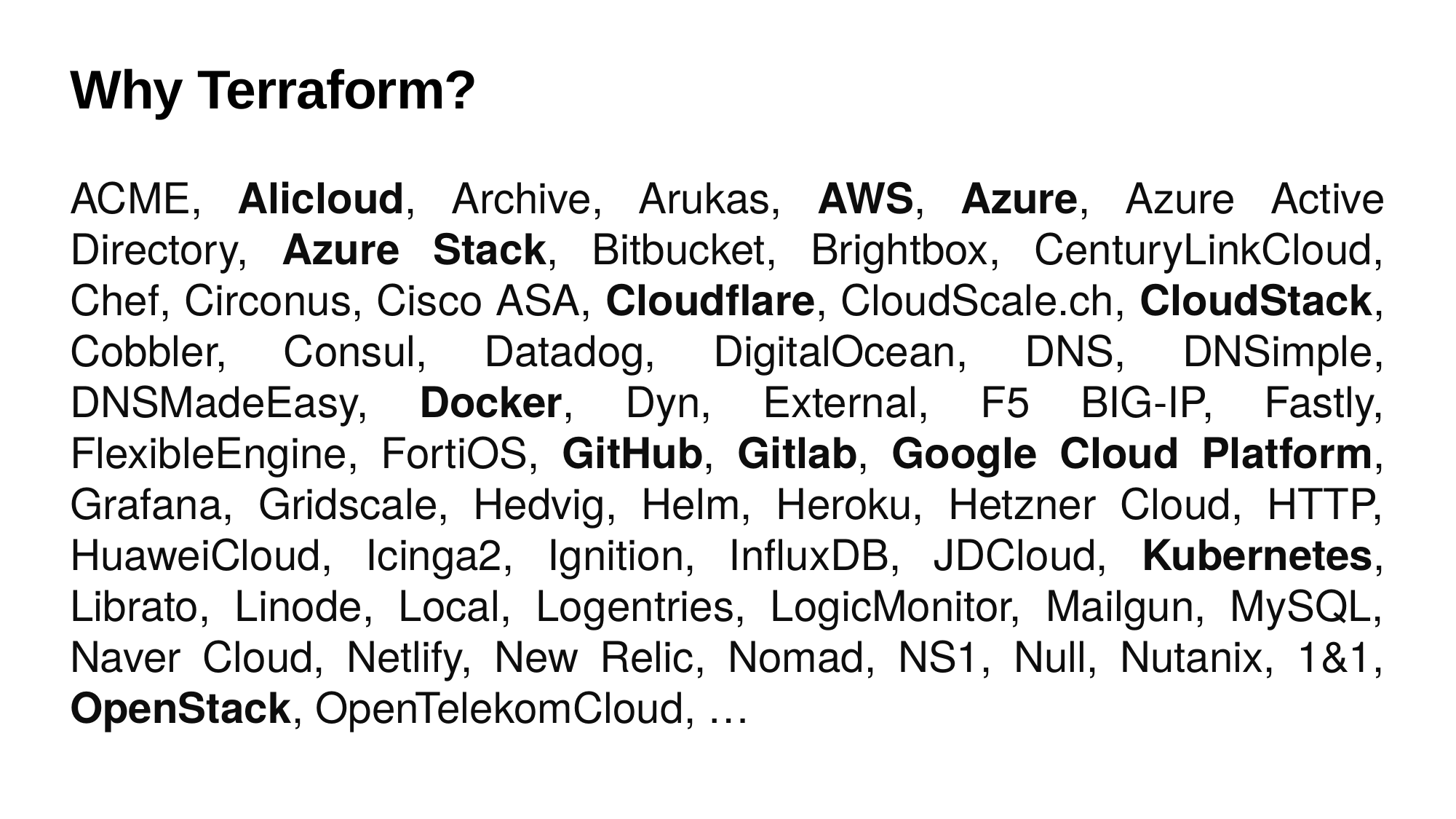

# Why Terraform?
ACME, Alicloud, Archive, Arukas, AWS, Azure, Azure Active Directory, Azure Stack, Bitbucket, Brightbox, CenturyLinkCloud, Chef, Circonus, Cisco ASA, Cloudflare, CloudScale.ch, CloudStack, Cobbler, Consul, Datadog, DigitalOcean, DNS, DNSimple, DNSMadeEasy, Docker, Dyn, External, F5 BIG-IP, Fastly, FlexibleEngine, FortiOS, GitHub, Gitlab, Google Cloud Platform, Grafana, Gridscale, Hedvig, Helm, Heroku, Hetzner Cloud, HTTP, HuaweiCloud, Icinga2, Ignition, InfluxDB, JDCloud, Kubernetes, Librato, Linode, Local, Logentries, LogicMonitor, Mailgun, MySQL, Naver Cloud, Netlify, New Relic, Nomad, NS1, Null, Nutanix, 1&1, OpenStack, OpenTelekomCloud, …